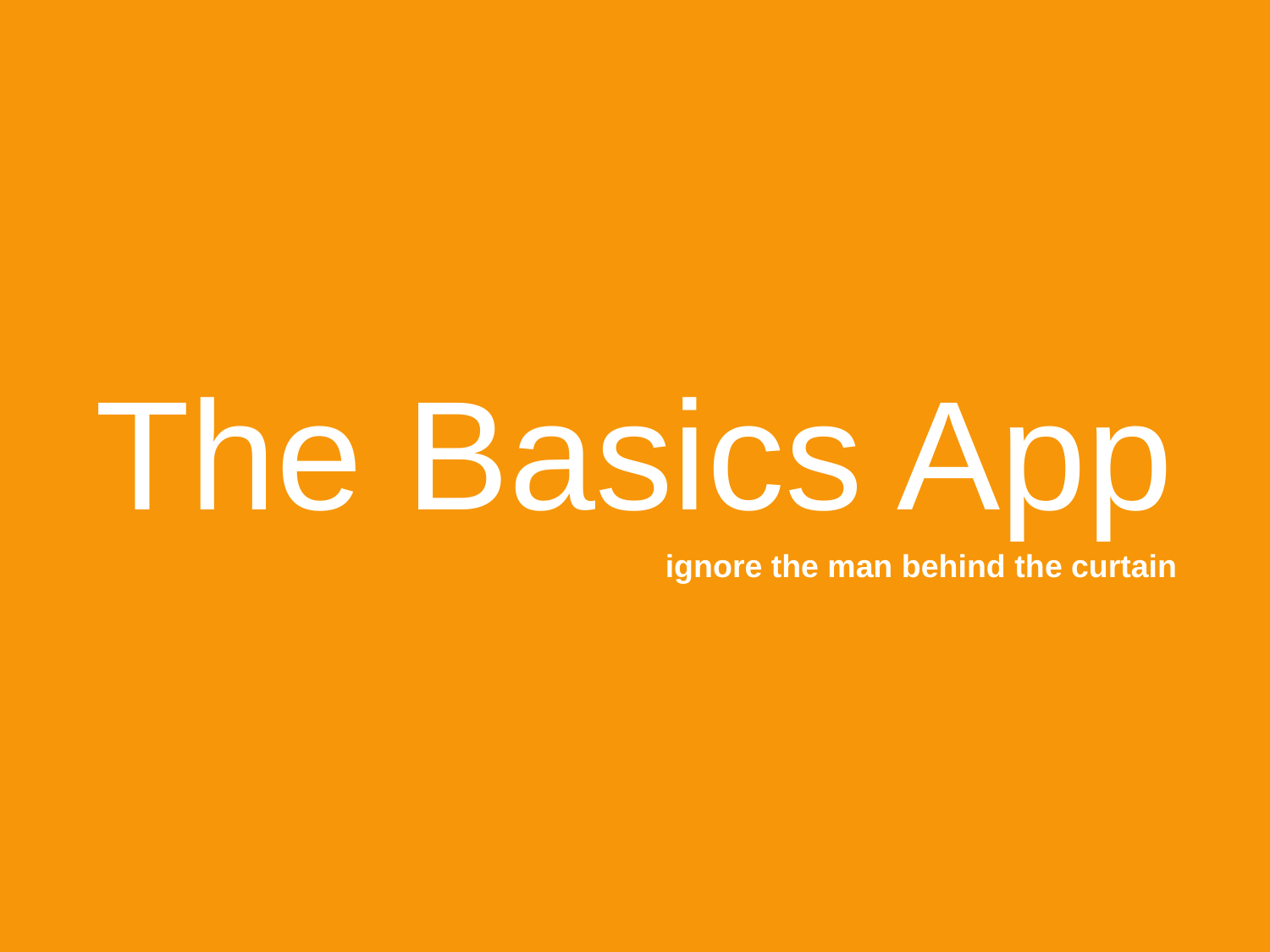

# The Basics App
ignore the man behind the curtain